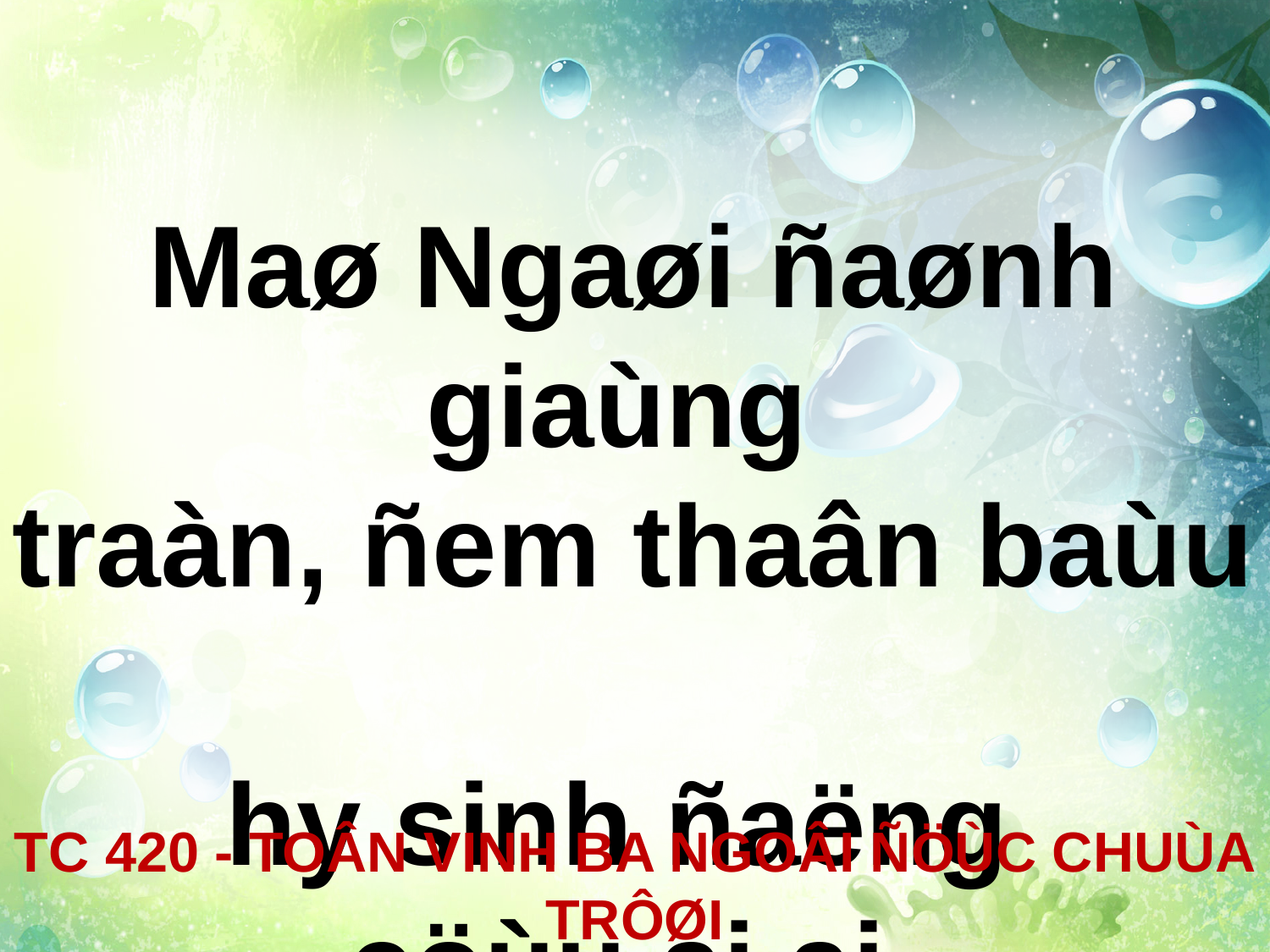

Maø Ngaøi ñaønh giaùng
traàn, ñem thaân baùu
hy sinh ñaëng
cöùu ai ai.
TC 420 - TOÂN VINH BA NGOÂI ÑÖÙC CHUÙA TRÔØI